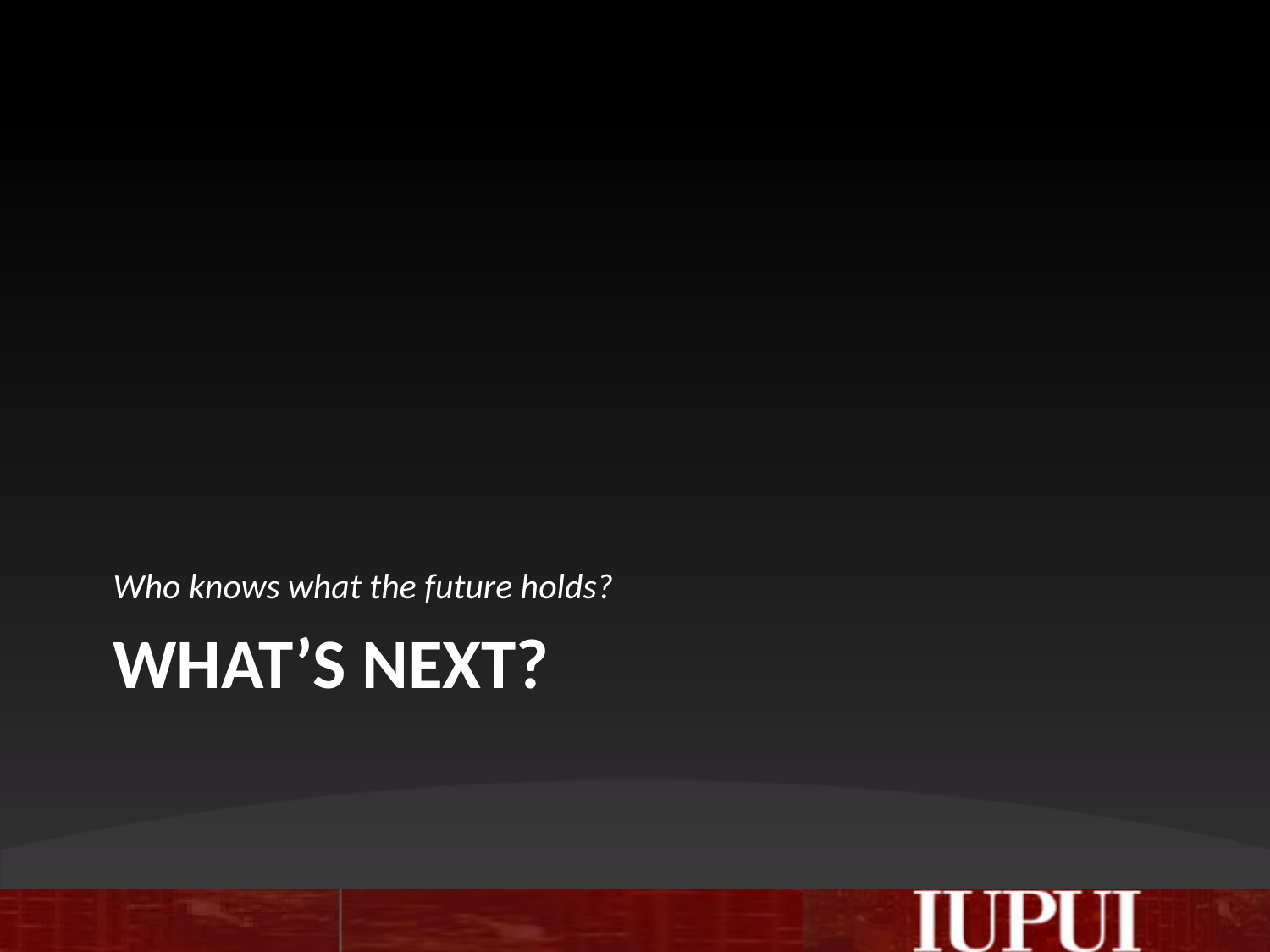

Who knows what the future holds?
# WHAT’s NEXT?